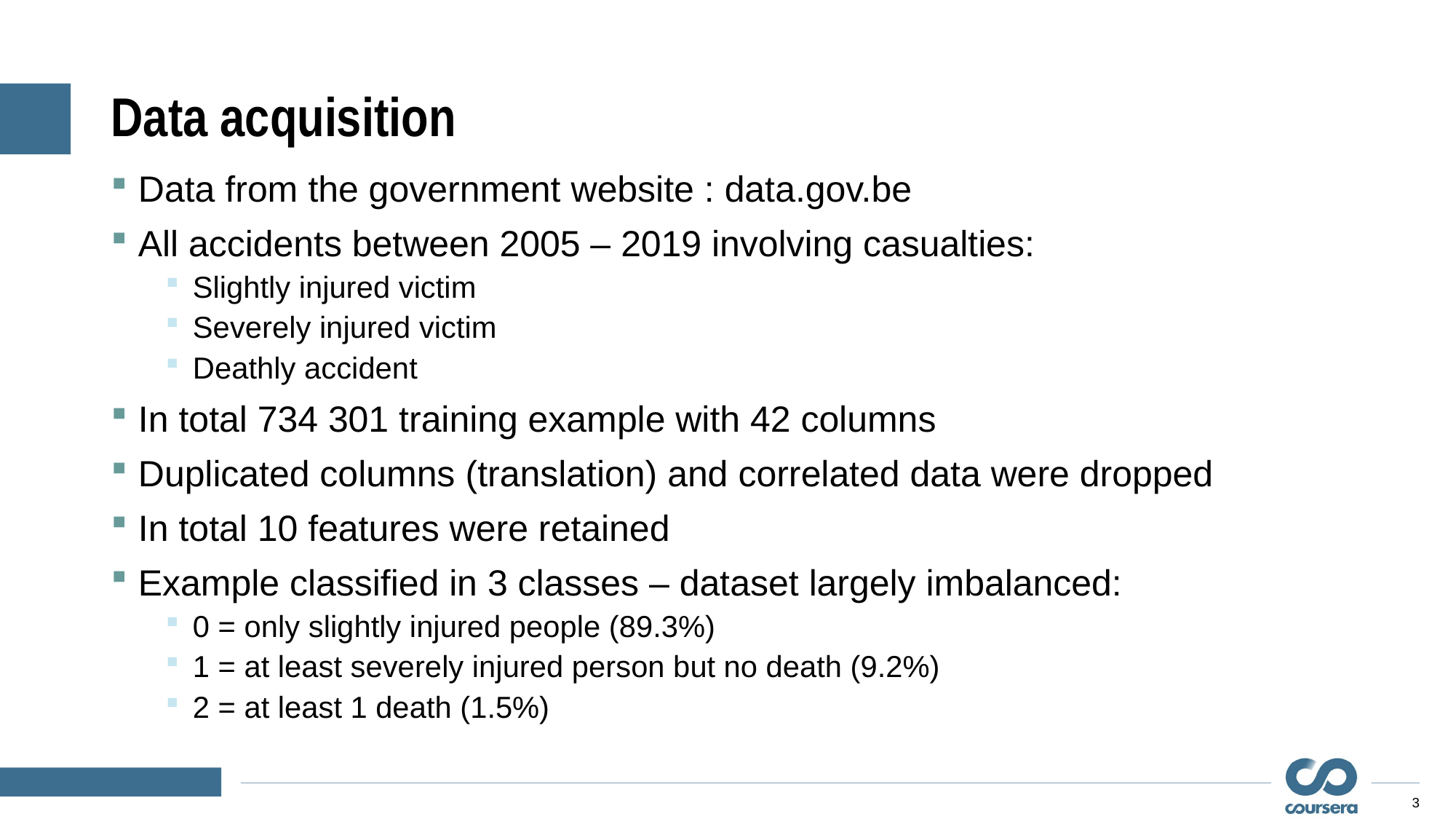

# Data acquisition
Data from the government website : data.gov.be
All accidents between 2005 – 2019 involving casualties:
Slightly injured victim
Severely injured victim
Deathly accident
In total 734 301 training example with 42 columns
Duplicated columns (translation) and correlated data were dropped
In total 10 features were retained
Example classified in 3 classes – dataset largely imbalanced:
0 = only slightly injured people (89.3%)
1 = at least severely injured person but no death (9.2%)
2 = at least 1 death (1.5%)

3